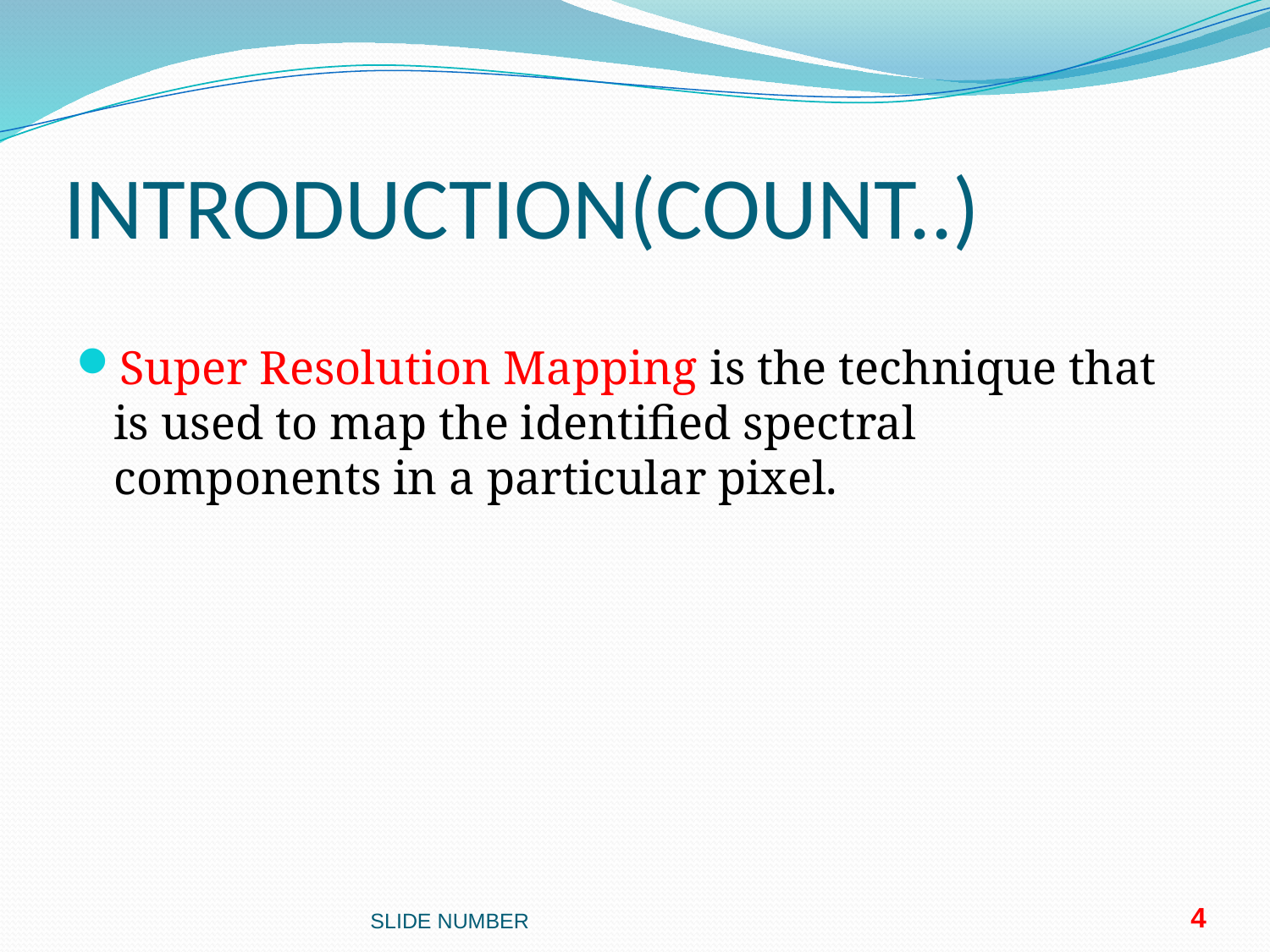

# INTRODUCTION(COUNT..)

Super Resolution Mapping is the technique that is used to map the identified spectral components in a particular pixel.
SLIDE NUMBER
4